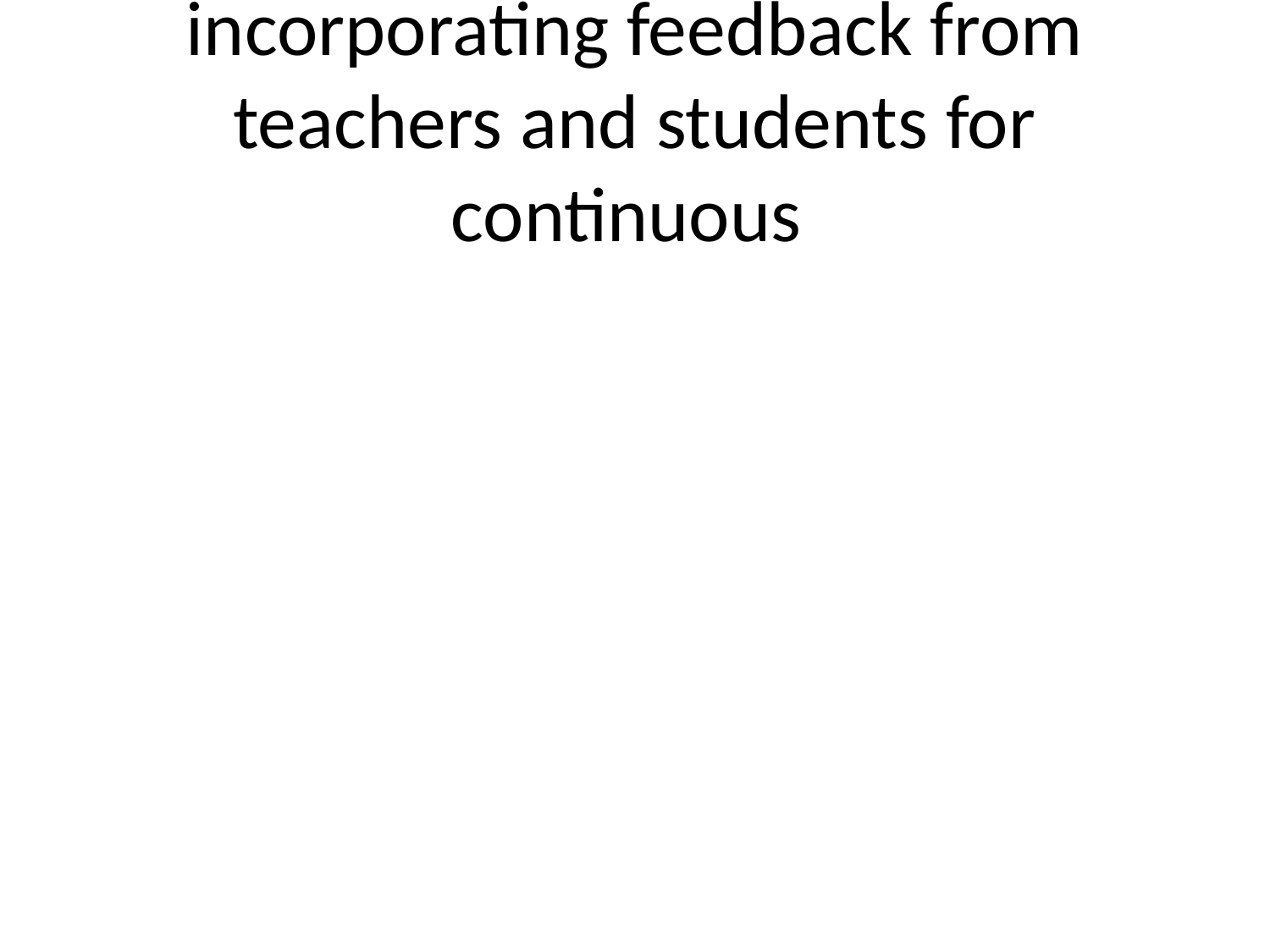

# incorporating feedback from teachers and students for continuous